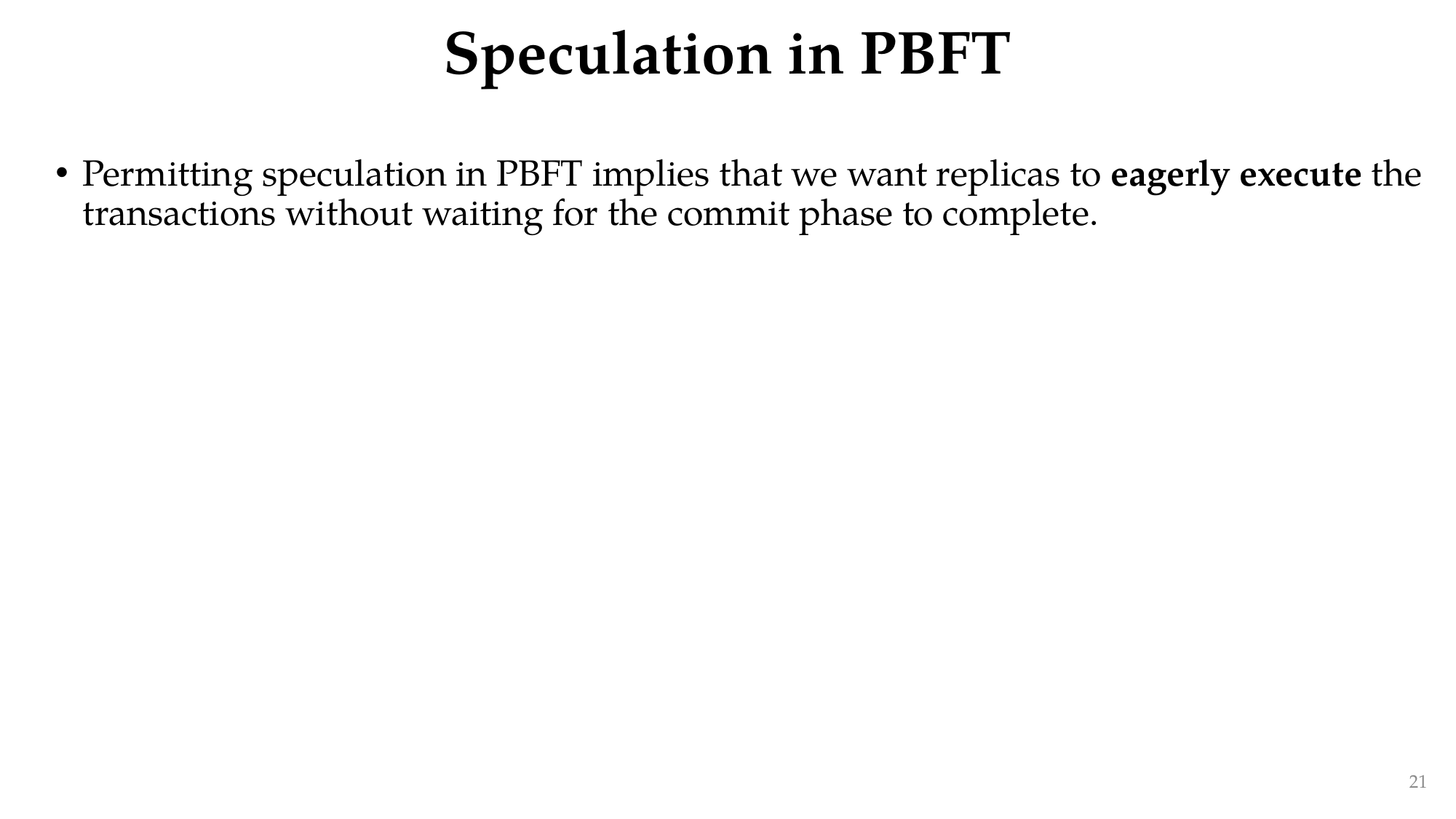

# Speculation in PBFT
Permitting speculation in PBFT implies that we want replicas to eagerly execute the transactions without waiting for the commit phase to complete.

21